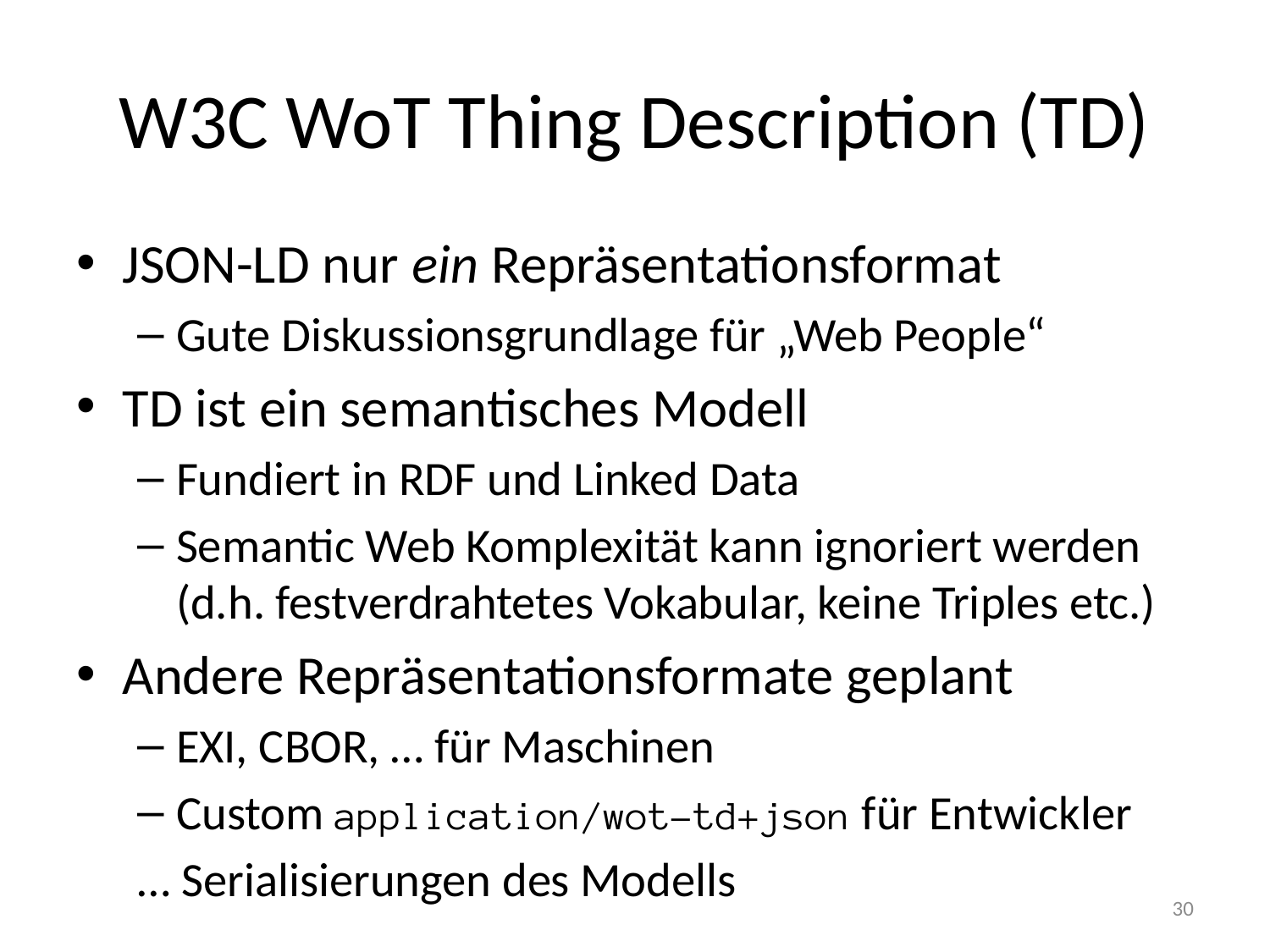

# W3C WoT Thing Description (TD)
JSON-LD nur ein Repräsentationsformat
Gute Diskussionsgrundlage für „Web People“
TD ist ein semantisches Modell
Fundiert in RDF und Linked Data
Semantic Web Komplexität kann ignoriert werden
(d.h. festverdrahtetes Vokabular, keine Triples etc.)
Andere Repräsentationsformate geplant
EXI, CBOR, … für Maschinen
Custom application/wot-td+json für Entwickler
… Serialisierungen des Modells
30